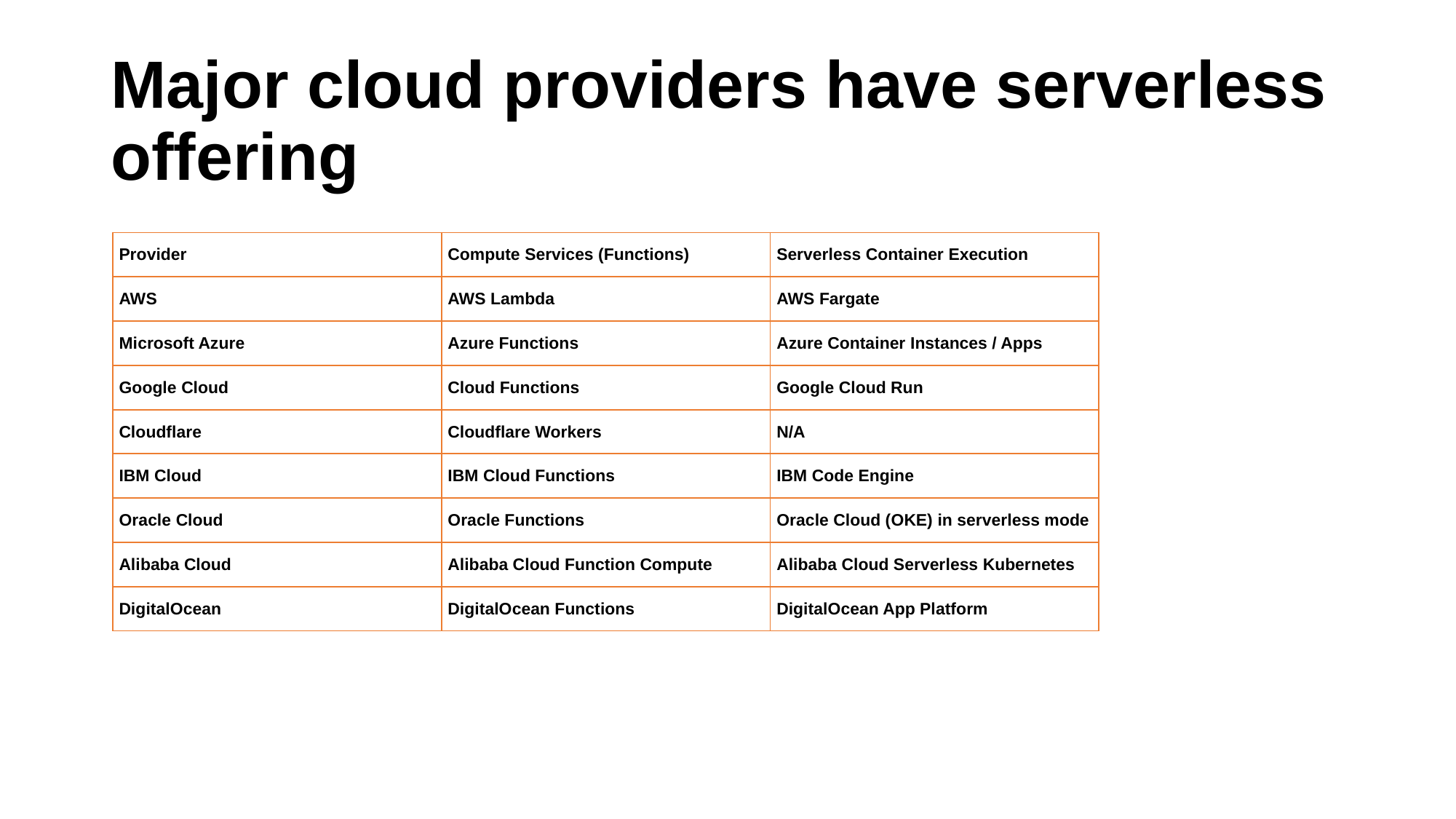

# Major cloud providers have serverless offering
| Provider | Compute Services (Functions) | Serverless Container Execution |
| --- | --- | --- |
| AWS | AWS Lambda | AWS Fargate |
| Microsoft Azure | Azure Functions | Azure Container Instances / Apps |
| Google Cloud | Cloud Functions | Google Cloud Run |
| Cloudflare | Cloudflare Workers | N/A |
| IBM Cloud | IBM Cloud Functions | IBM Code Engine |
| Oracle Cloud | Oracle Functions | Oracle Cloud (OKE) in serverless mode |
| Alibaba Cloud | Alibaba Cloud Function Compute | Alibaba Cloud Serverless Kubernetes |
| DigitalOcean | DigitalOcean Functions | DigitalOcean App Platform |